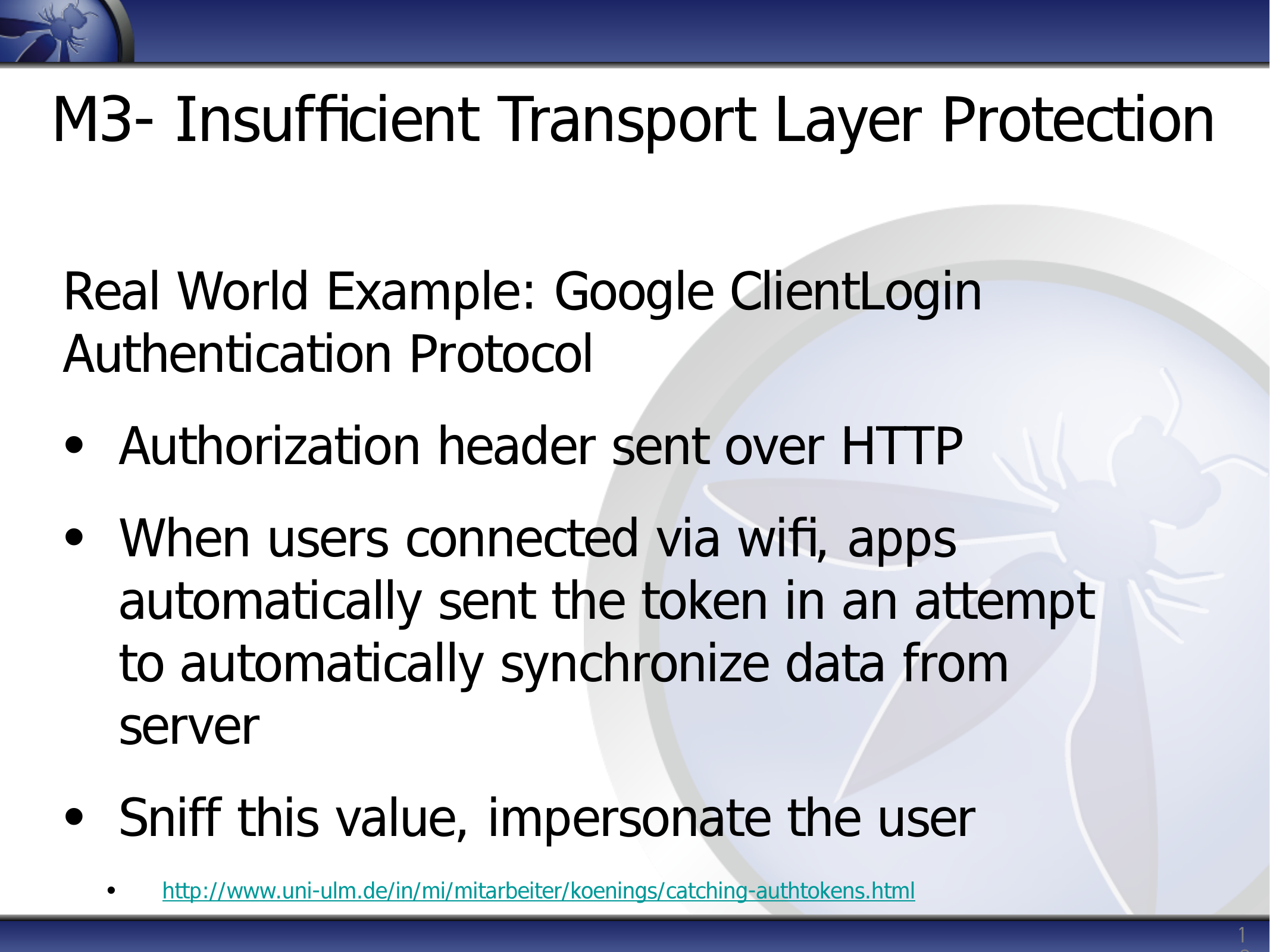

# M3- Insufficient Transport Layer Protection
Real World Example: Google ClientLogin Authentication Protocol
Authorization header sent over HTTP
When users connected via wifi, apps automatically sent the token in an attempt to automatically synchronize data from server
Sniff this value, impersonate the user
http://www.uni-ulm.de/in/mi/mitarbeiter/koenings/catching-authtokens.html

18